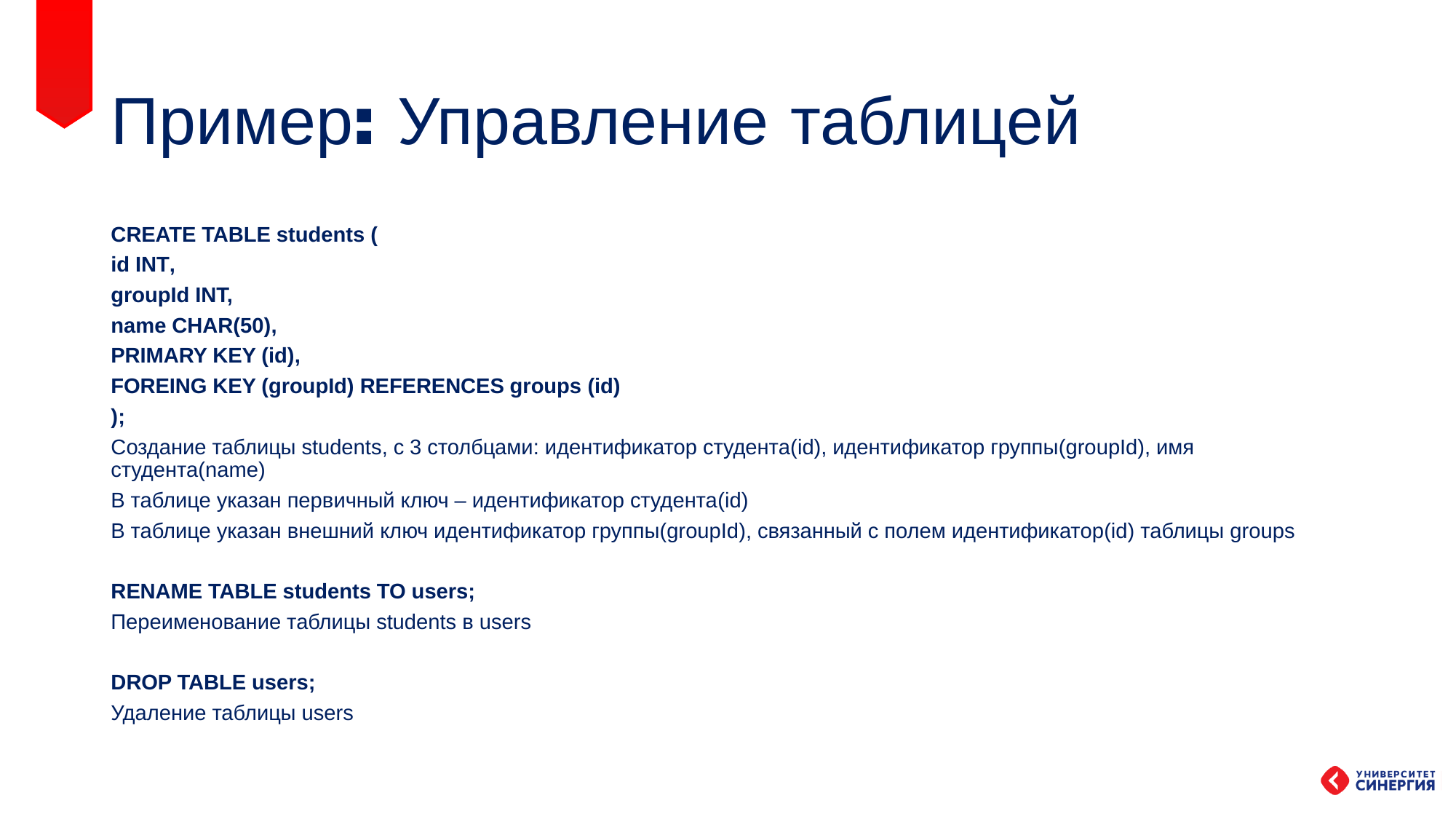

# Пример: Управление таблицей
CREATE TABLE students (
id INT,
groupId INT,
name CHAR(50),
PRIMARY KEY (id),
FOREING KEY (groupId) REFERENCES groups (id)
);
Создание таблицы students, с 3 столбцами: идентификатор студента(id), идентификатор группы(groupId), имя студента(name)
В таблице указан первичный ключ – идентификатор студента(id)
В таблице указан внешний ключ идентификатор группы(groupId), связанный с полем идентификатор(id) таблицы groups

RENAME TABLE students TO users;
Переименование таблицы students в users

DROP TABLE users;
Удаление таблицы users